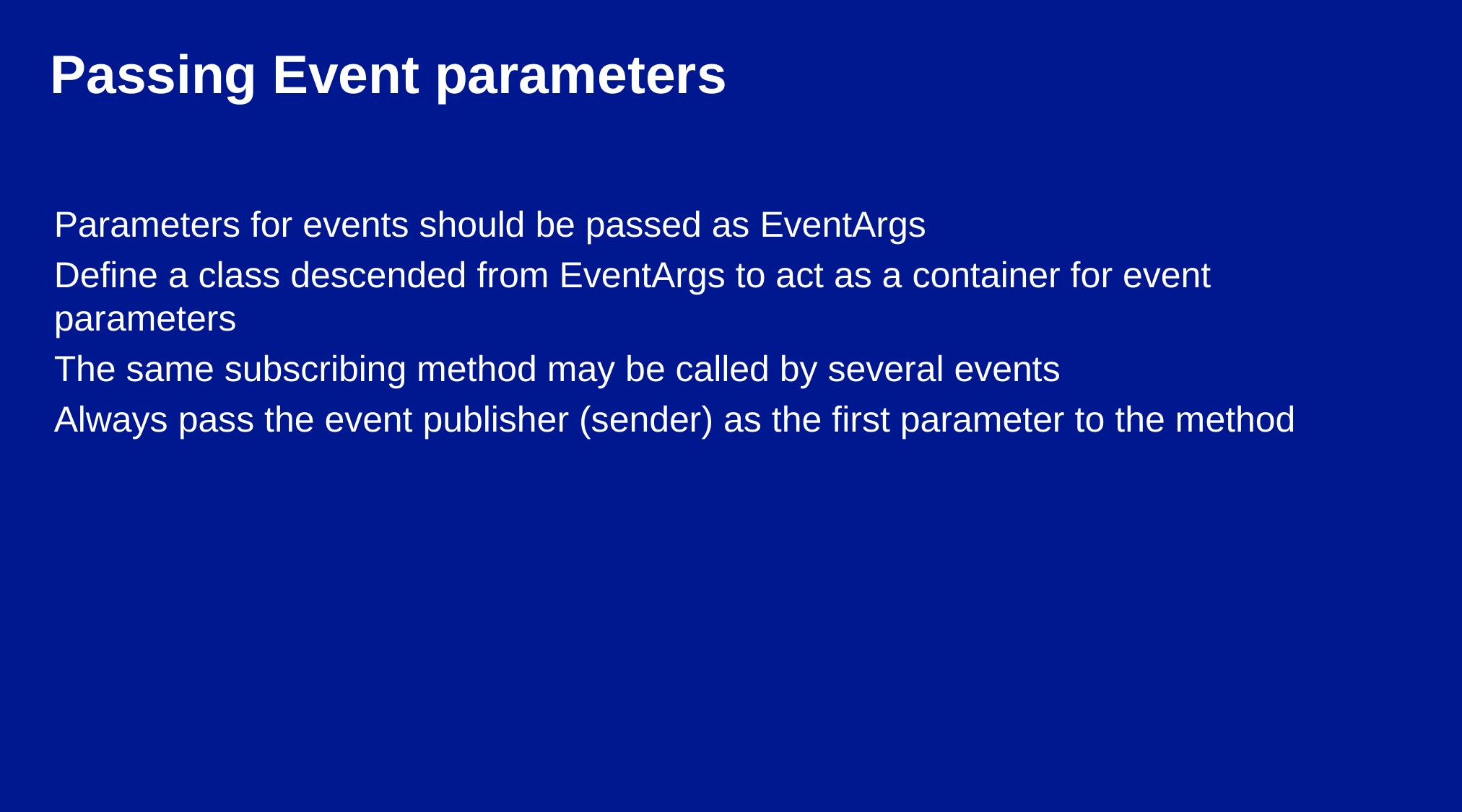

# Passing Event parameters
Parameters for events should be passed as EventArgs
Define a class descended from EventArgs to act as a container for event parameters
The same subscribing method may be called by several events
Always pass the event publisher (sender) as the first parameter to the method